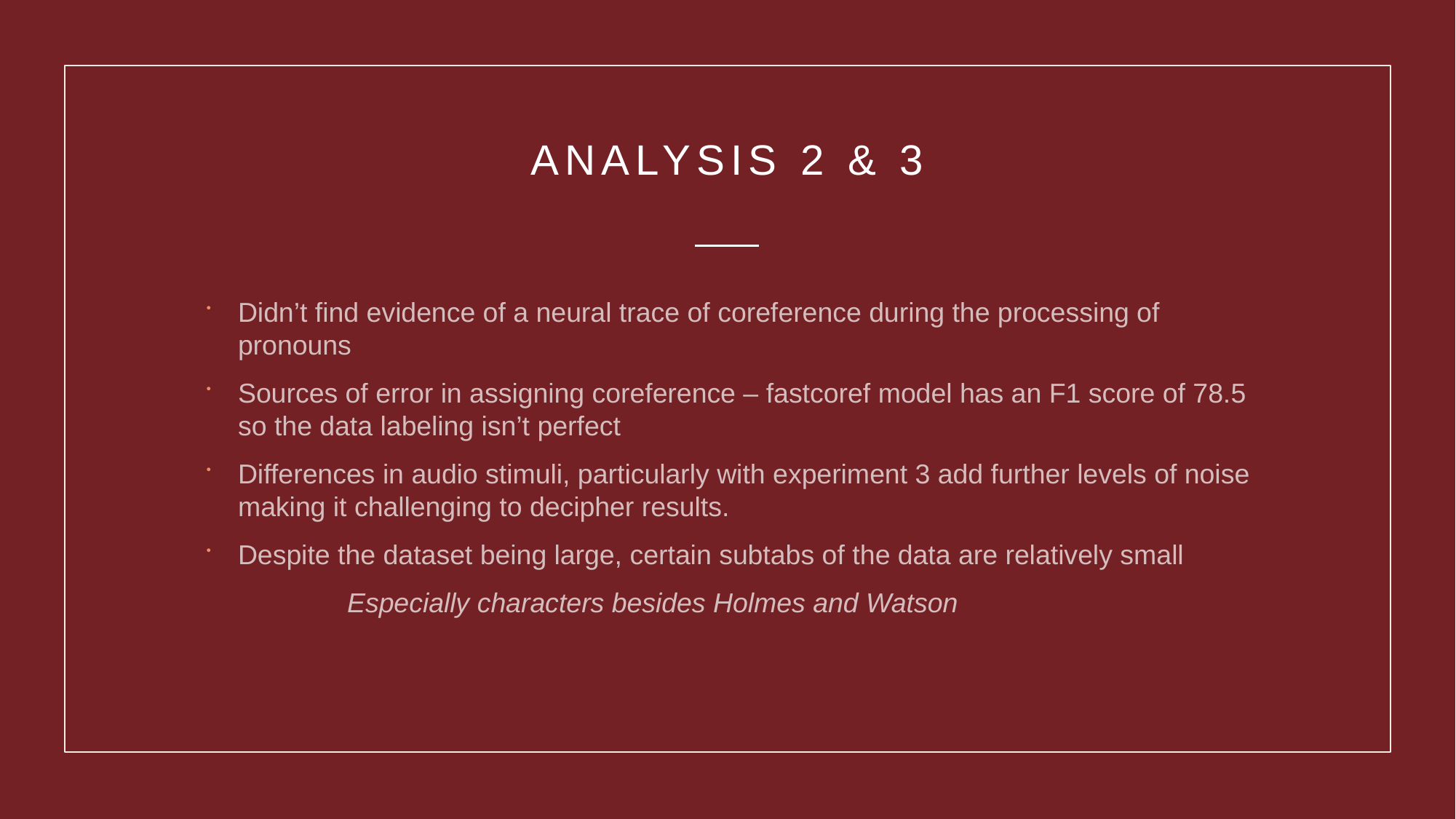

# Analysis 2 & 3
Didn’t find evidence of a neural trace of coreference during the processing of pronouns
Sources of error in assigning coreference – fastcoref model has an F1 score of 78.5 so the data labeling isn’t perfect
Differences in audio stimuli, particularly with experiment 3 add further levels of noise making it challenging to decipher results.
Despite the dataset being large, certain subtabs of the data are relatively small
	Especially characters besides Holmes and Watson